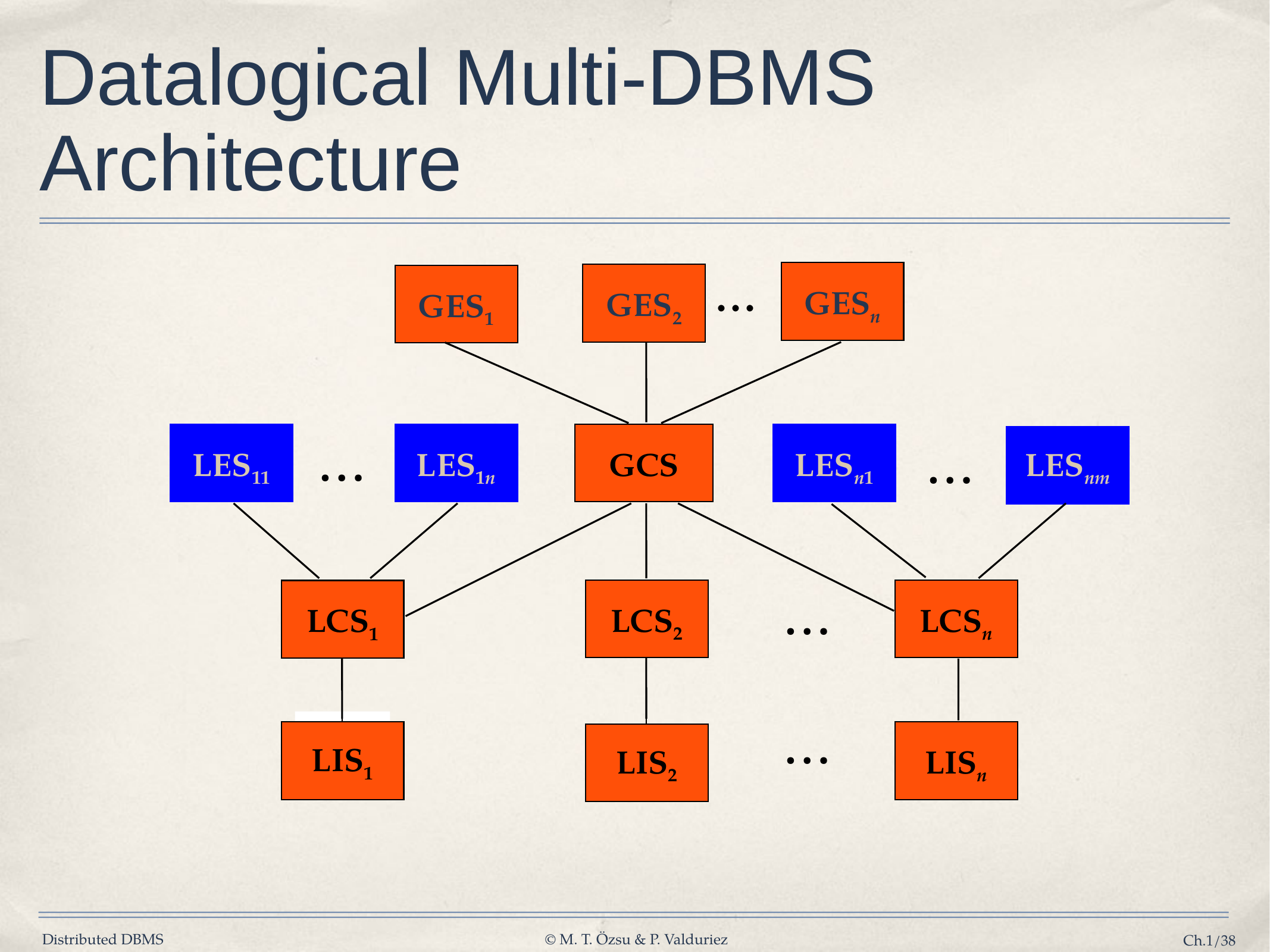

# Datalogical Multi-DBMS Architecture
...

GESn
GES2
GES1

…
…

LES11
LES1n
GCS
LESn1
LESnm

…

LCS2
LCSn
LCS1

…

LIS1
LIS2
LISn